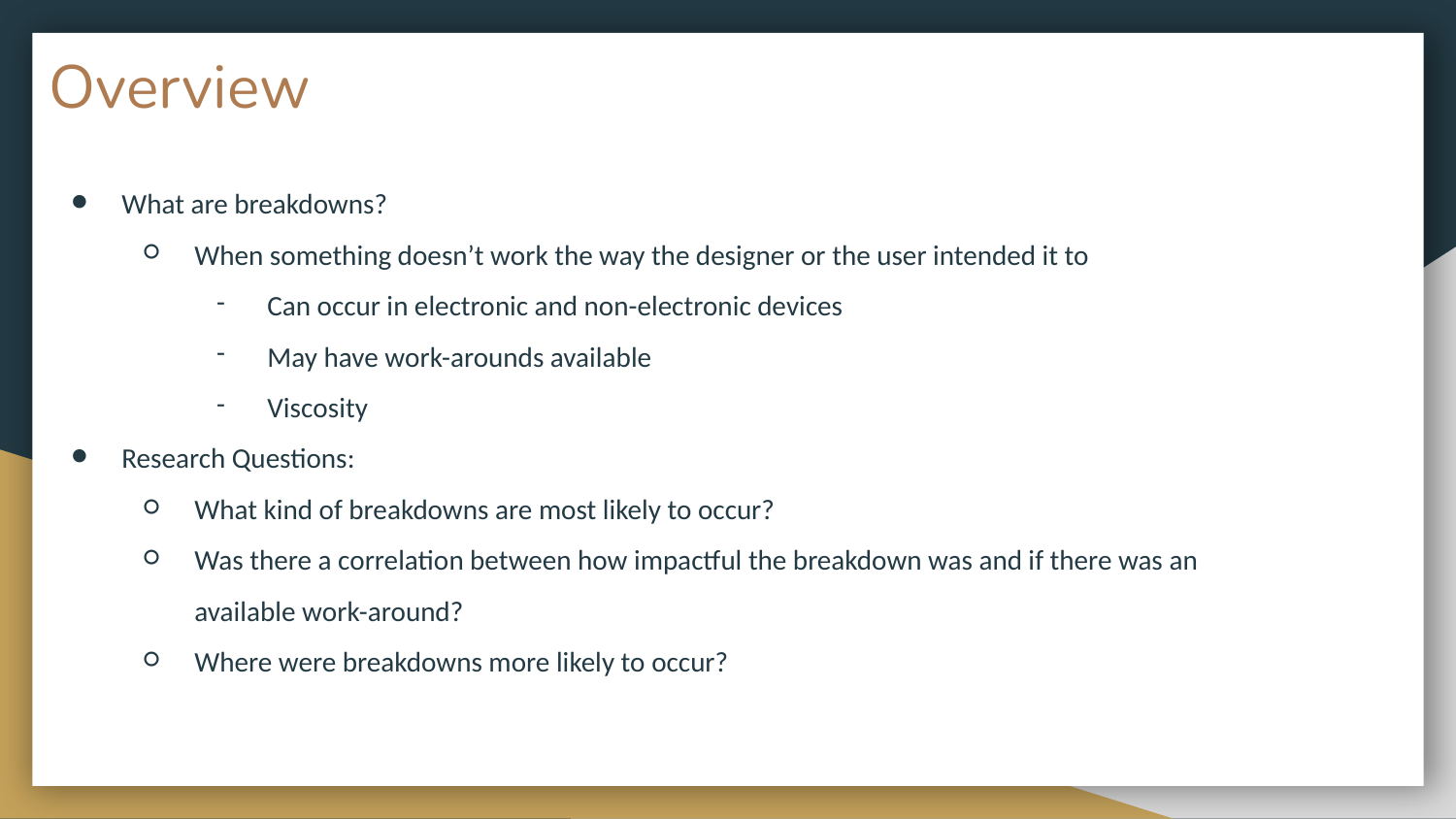

# Overview
What are breakdowns?
When something doesn’t work the way the designer or the user intended it to
Can occur in electronic and non-electronic devices
May have work-arounds available
Viscosity
Research Questions:
What kind of breakdowns are most likely to occur?
Was there a correlation between how impactful the breakdown was and if there was an available work-around?
Where were breakdowns more likely to occur?